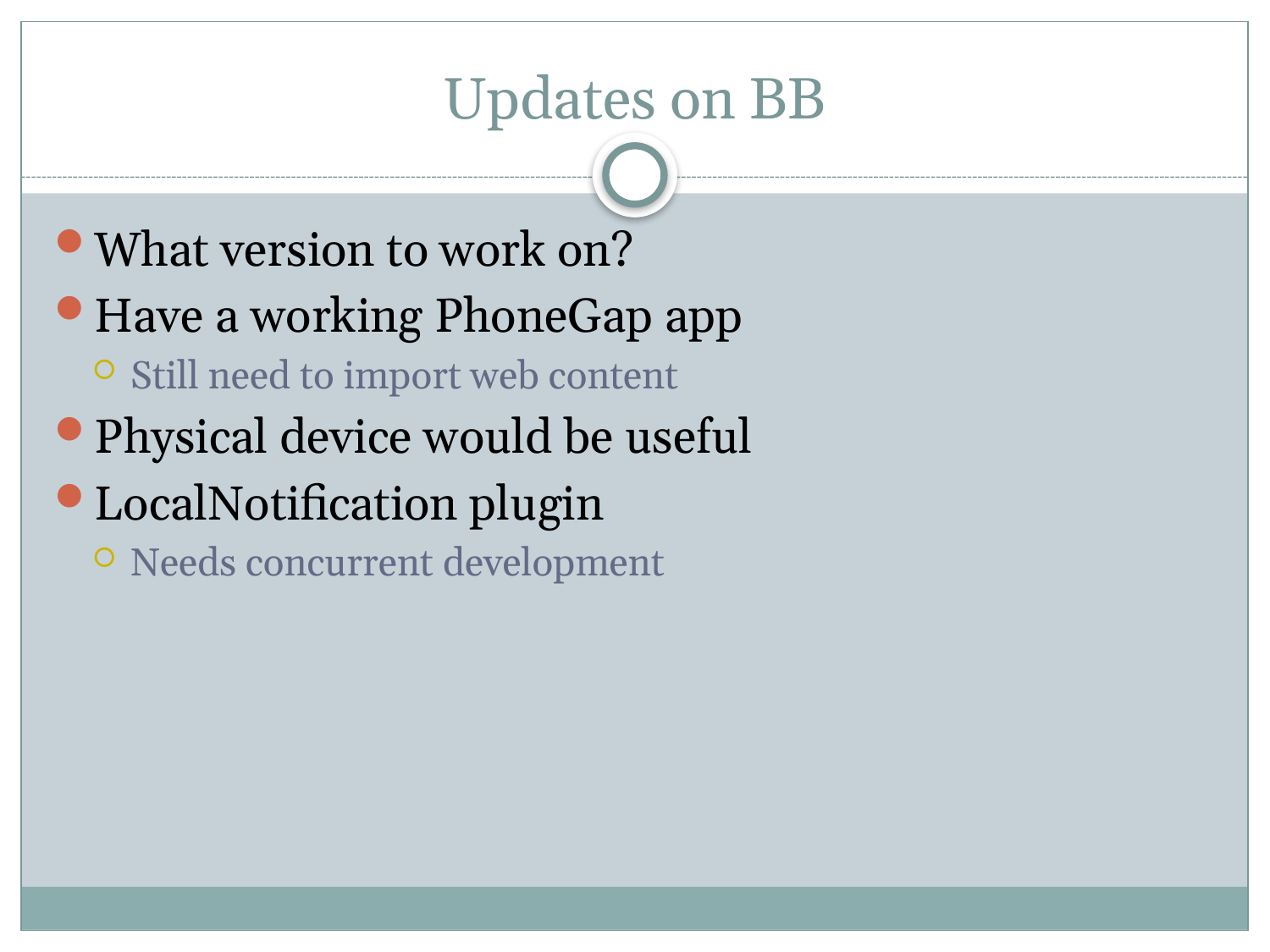

# Updates on BB
What version to work on?
Have a working PhoneGap app
Still need to import web content
Physical device would be useful
LocalNotification plugin
Needs concurrent development